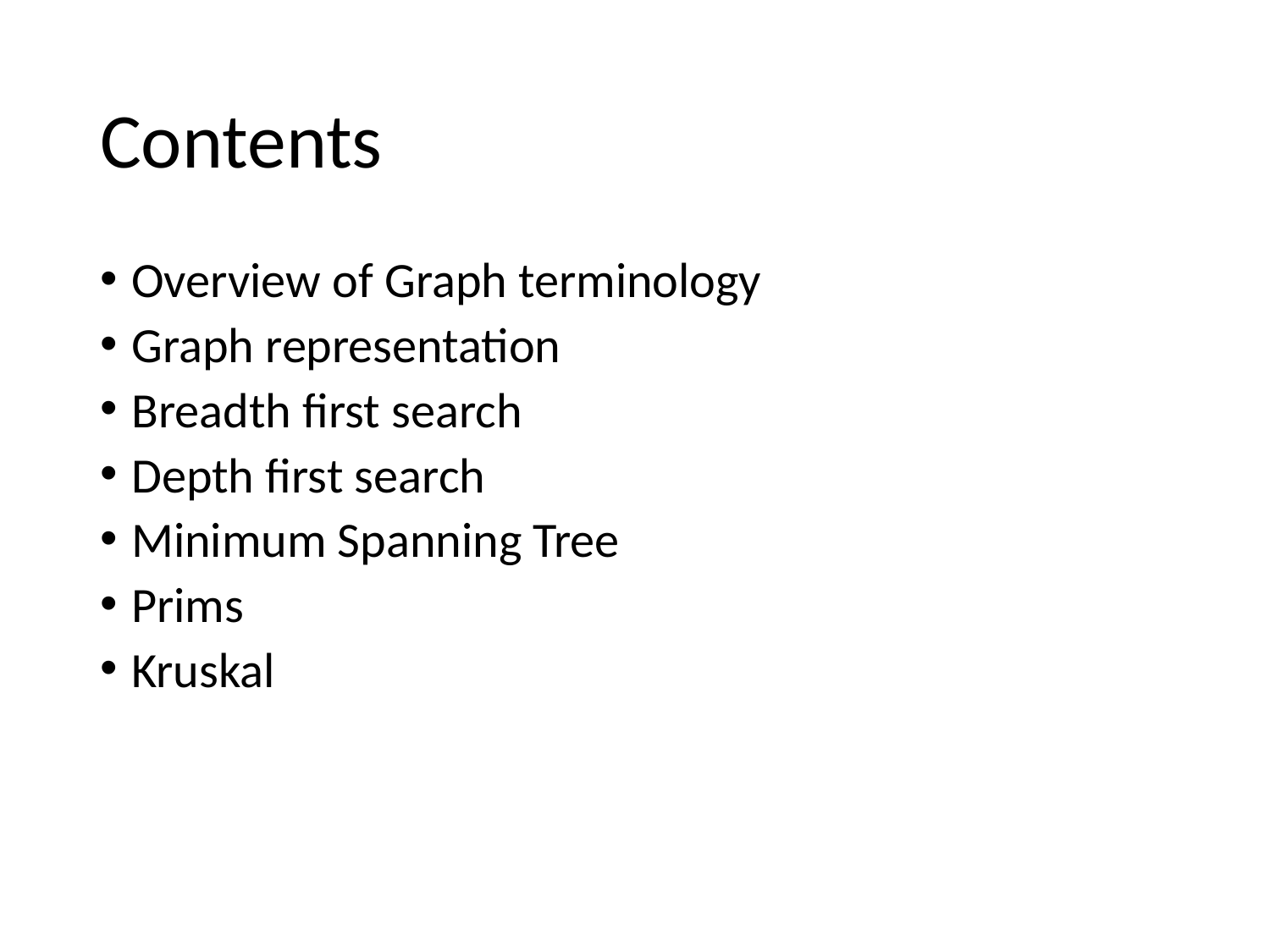

# Contents
Overview of Graph terminology
Graph representation
Breadth first search
Depth first search
Minimum Spanning Tree
Prims
Kruskal